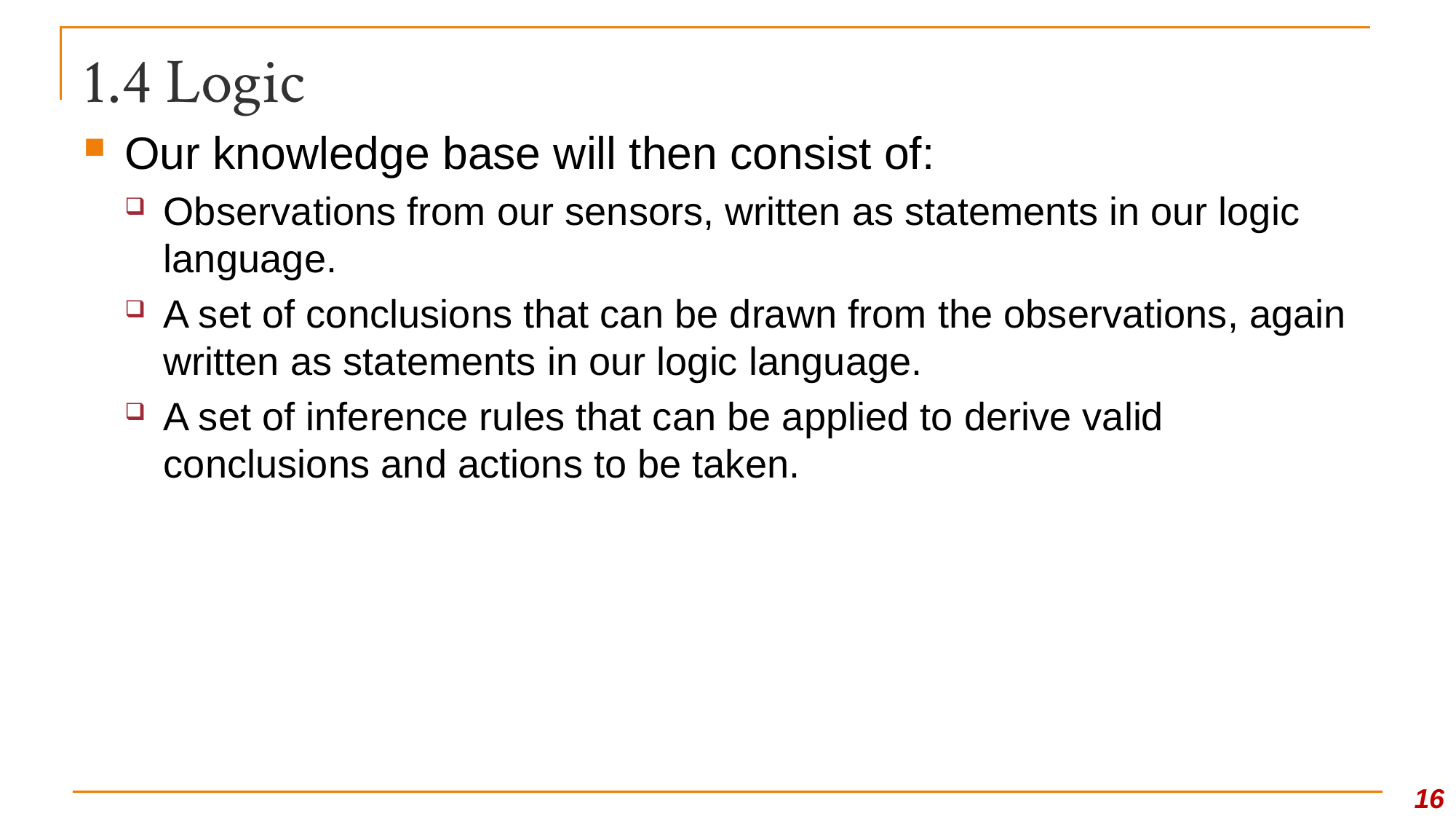

# 1.4 Logic
Our knowledge base will then consist of:
Observations from our sensors, written as statements in our logic language.
A set of conclusions that can be drawn from the observations, again written as statements in our logic language.
A set of inference rules that can be applied to derive valid conclusions and actions to be taken.

16